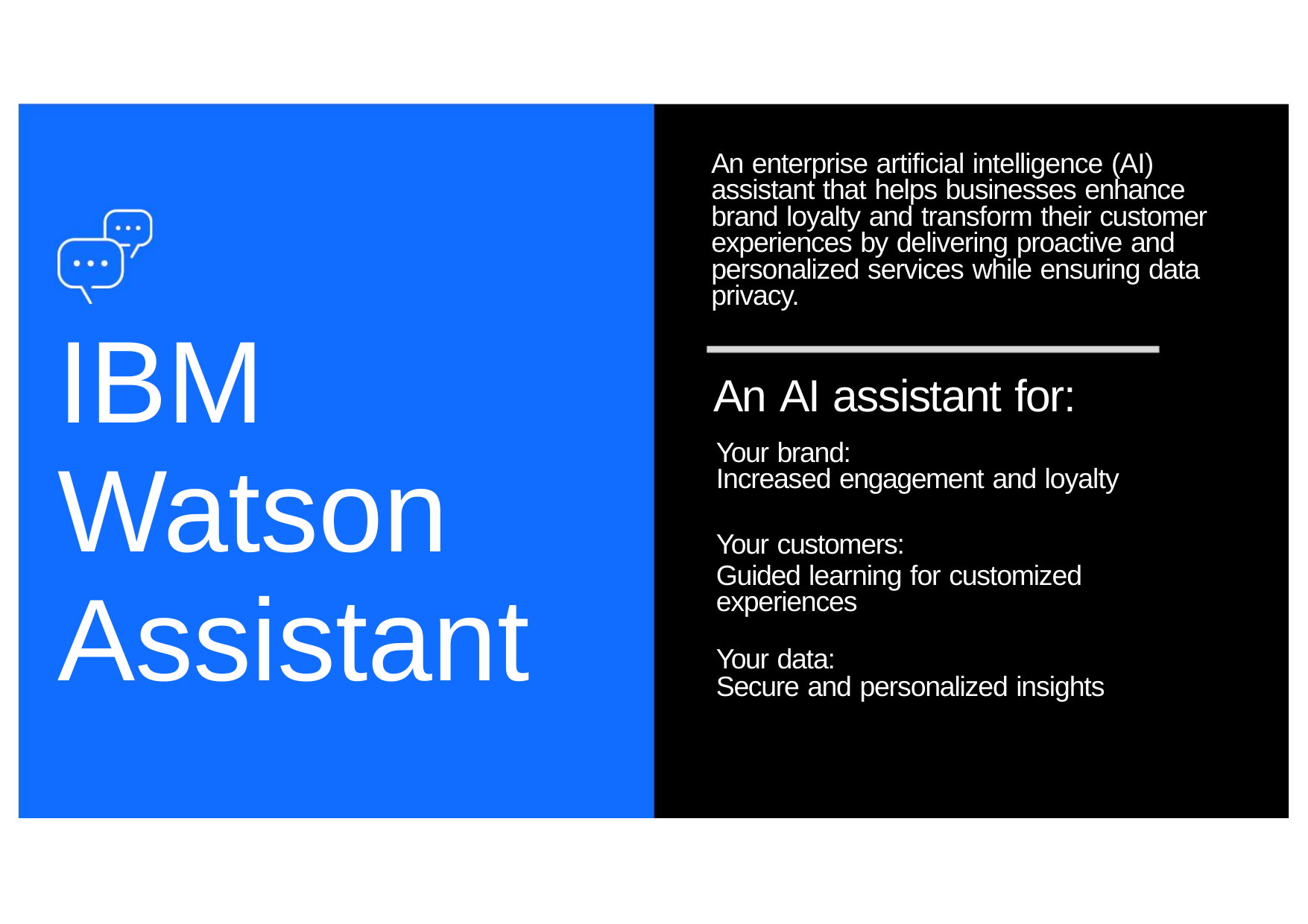

An enterprise artificial intelligence (AI) assistant that helps businesses enhance brand loyalty and transform their customer experiences by delivering proactive and personalized services while ensuring data privacy.

IBM
An AI assistant for:
Watson
Assistant
Your brand:
Increased engagement and loyalty
Your customers:
Guided learning for customized experiences
Your data:
Secure and personalized insights